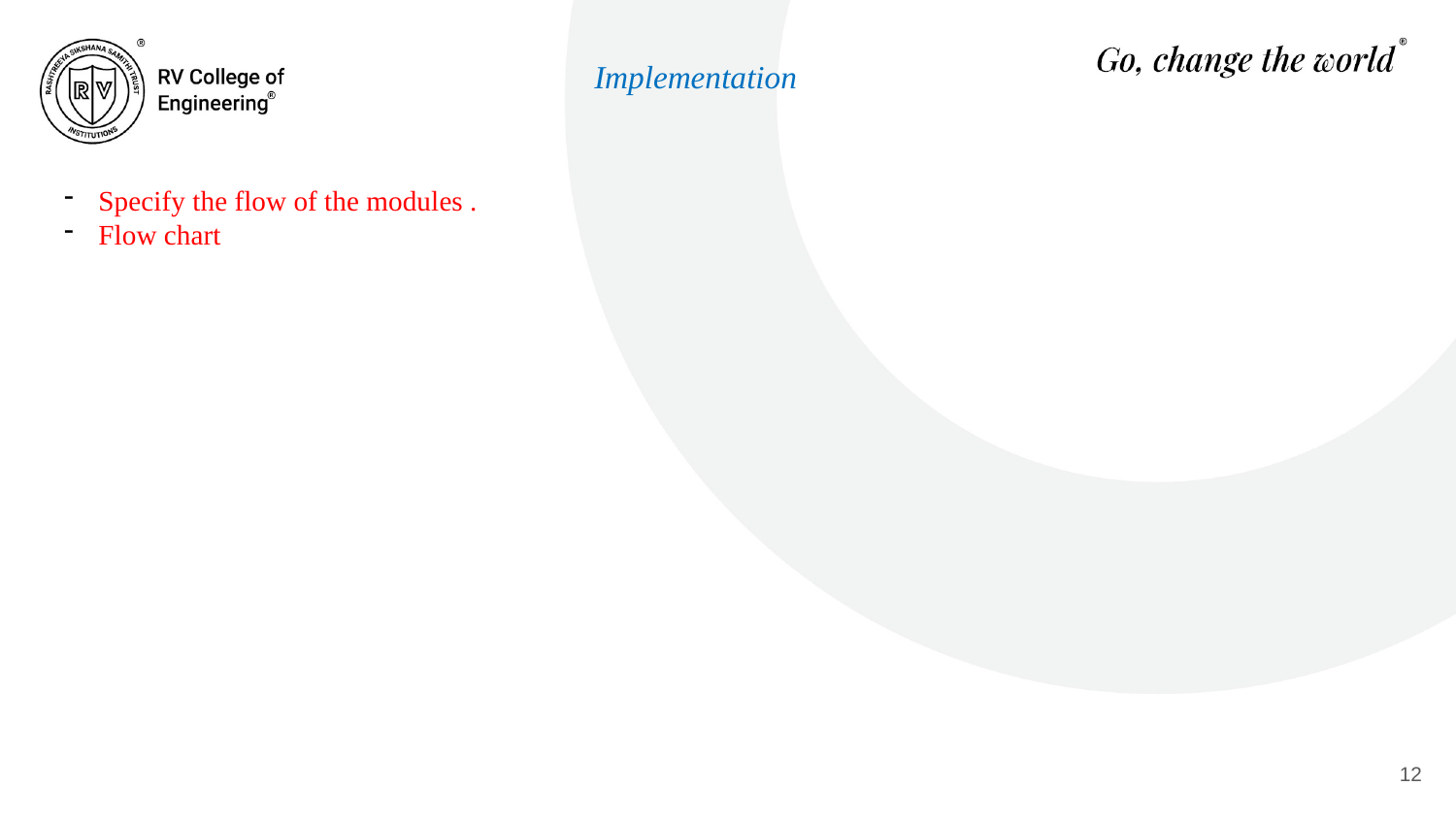

Implementation
Specify the flow of the modules .
Flow chart
#

12